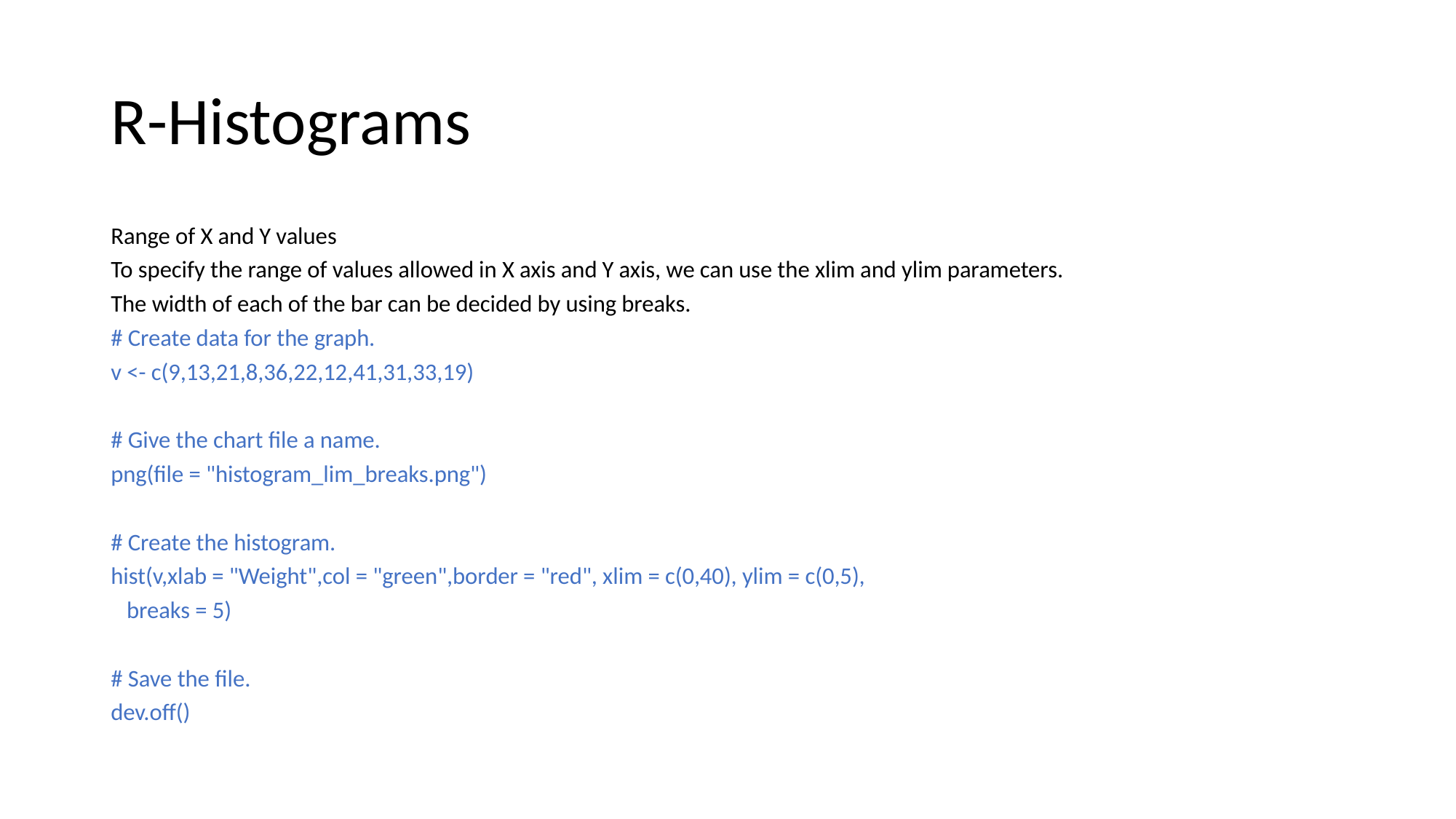

# R-Histograms
Range of X and Y values
To specify the range of values allowed in X axis and Y axis, we can use the xlim and ylim parameters.
The width of each of the bar can be decided by using breaks.
# Create data for the graph.
v <- c(9,13,21,8,36,22,12,41,31,33,19)

# Give the chart file a name.
png(file = "histogram_lim_breaks.png")

# Create the histogram.
hist(v,xlab = "Weight",col = "green",border = "red", xlim = c(0,40), ylim = c(0,5),
   breaks = 5)

# Save the file.
dev.off()